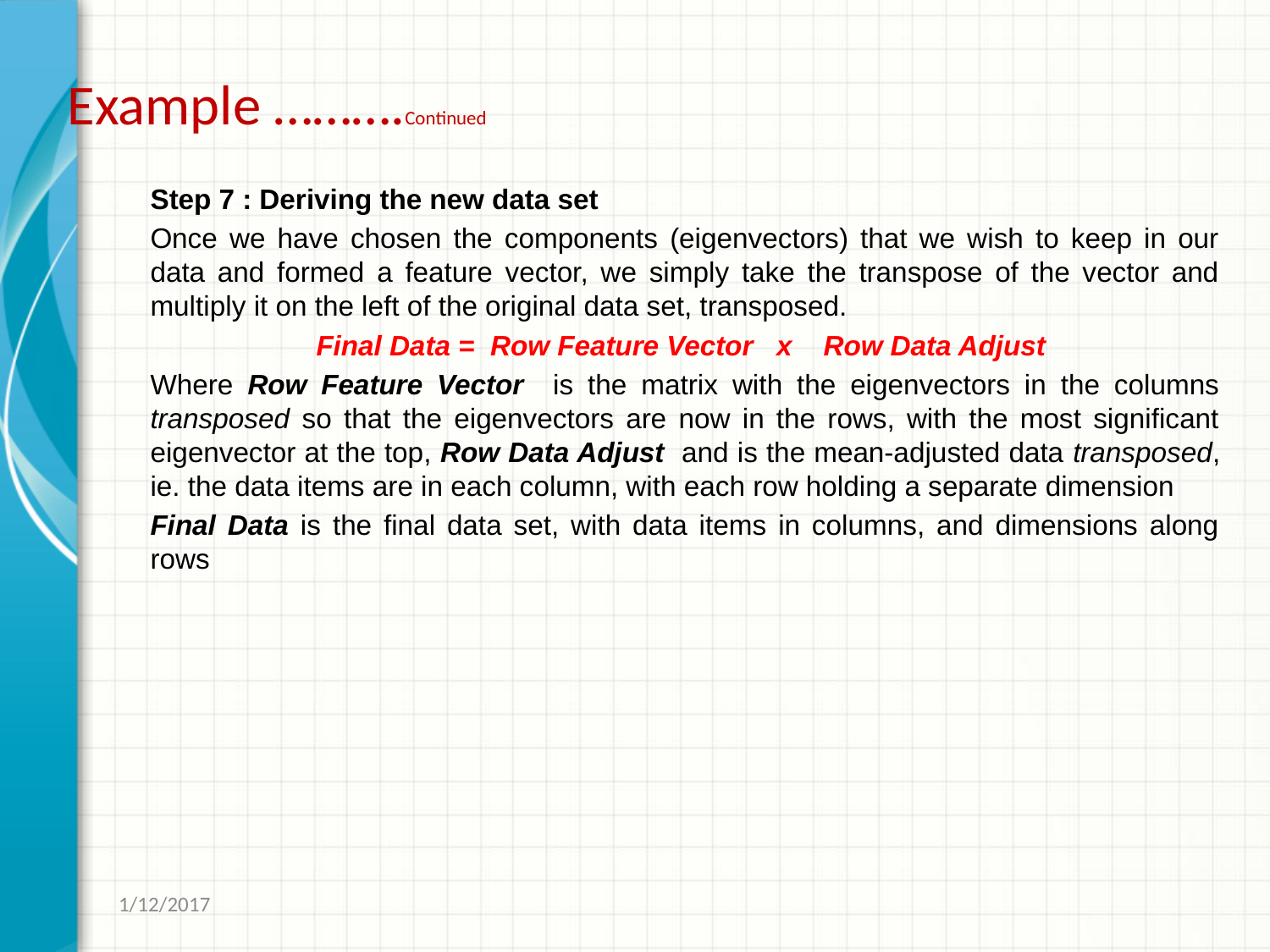

# Example ……….Continued
Step 7 : Deriving the new data set
Once we have chosen the components (eigenvectors) that we wish to keep in our data and formed a feature vector, we simply take the transpose of the vector and multiply it on the left of the original data set, transposed.
Final Data =  Row Feature Vector   x    Row Data Adjust
Where Row Feature Vector  is the matrix with the eigenvectors in the columns transposed so that the eigenvectors are now in the rows, with the most significant eigenvector at the top, Row Data Adjust  and is the mean-adjusted data transposed, ie. the data items are in each column, with each row holding a separate dimension
Final Data is the final data set, with data items in columns, and dimensions along rows
1/12/2017